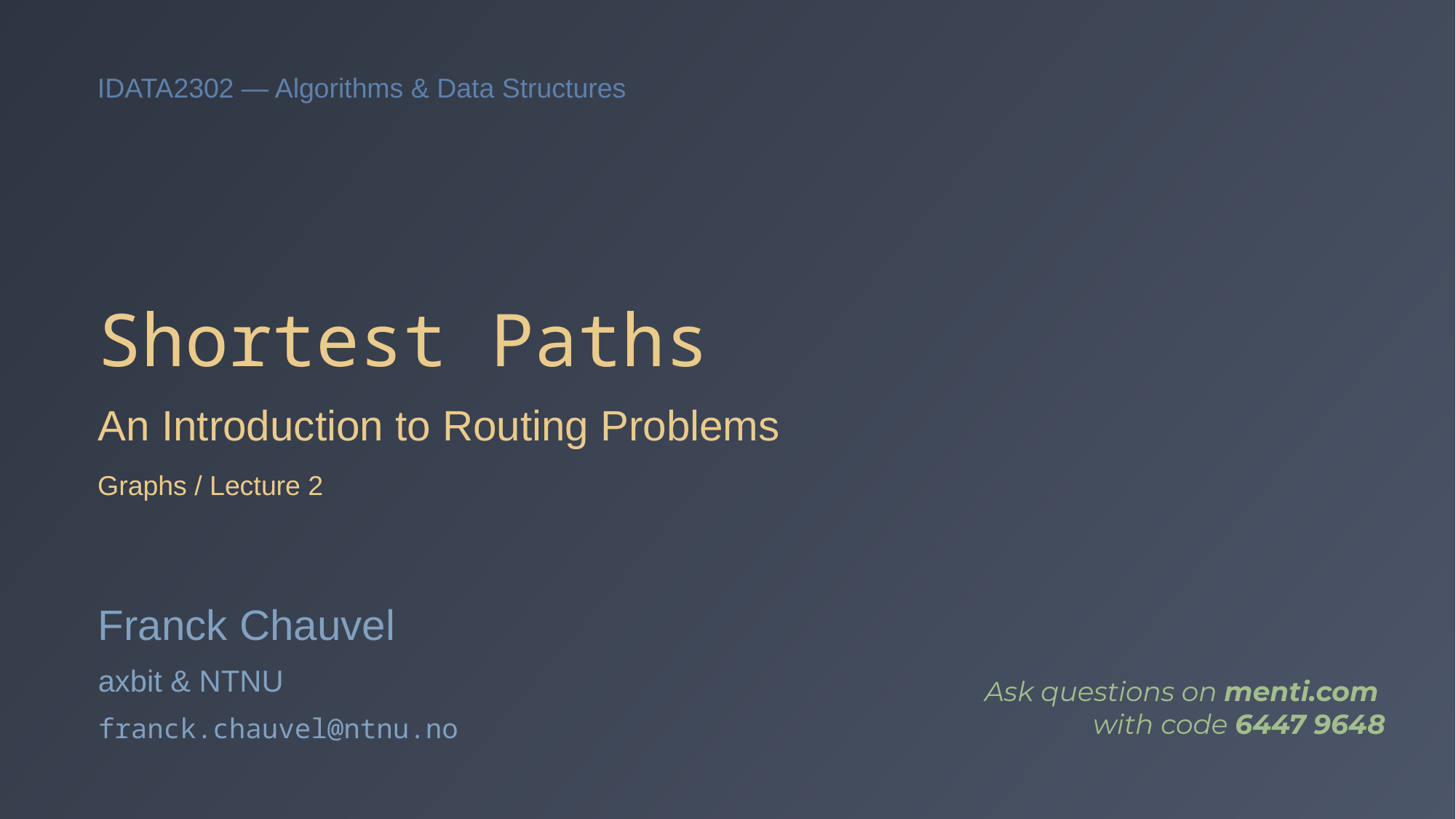

# Shortest Paths
An Introduction to Routing Problems
Graphs / Lecture 2
Franck Chauvel
axbit & NTNU
Ask questions on menti.com
with code 6447 9648
franck.chauvel@ntnu.no